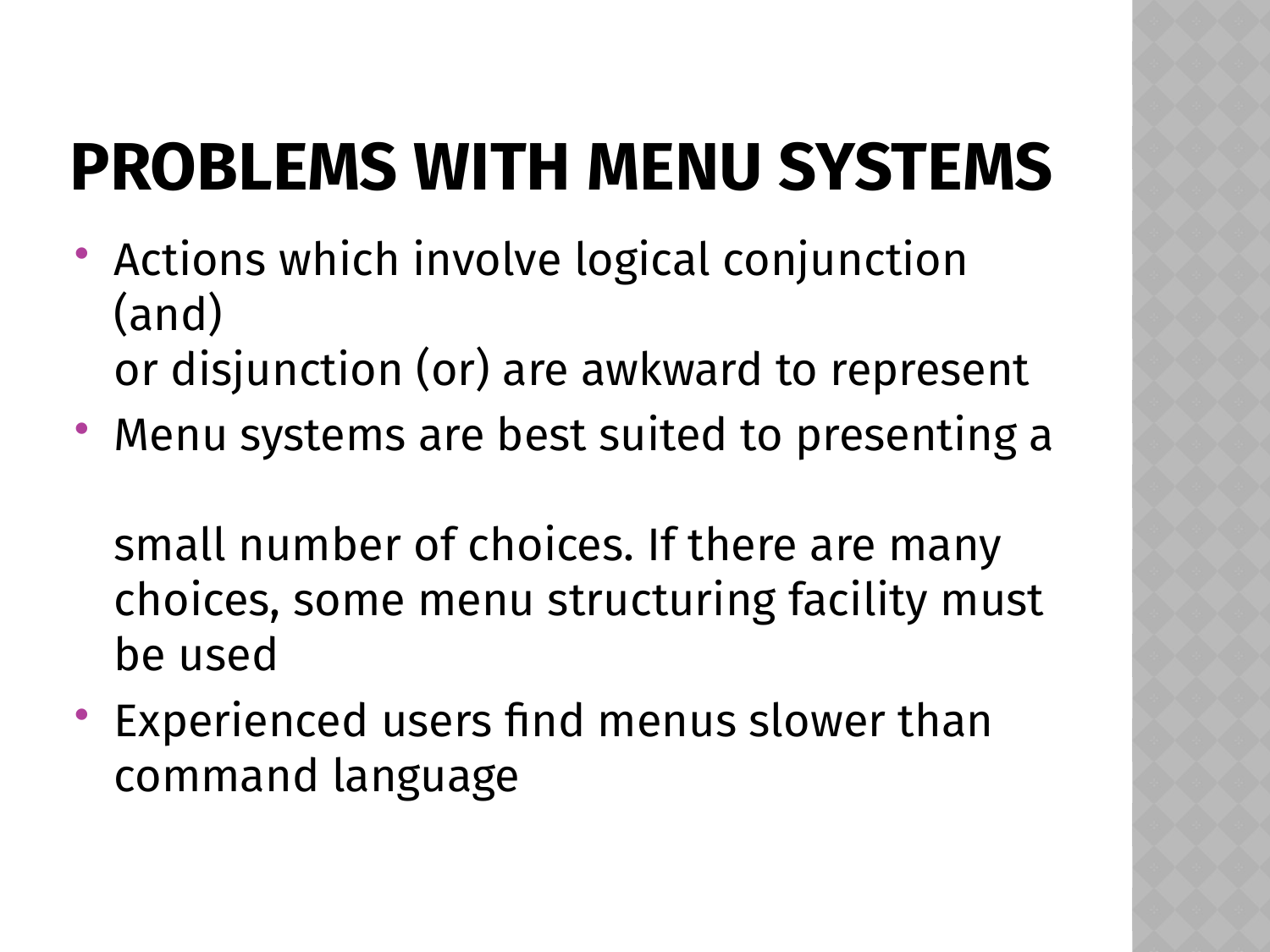

# Problems with menu systems
Actions which involve logical conjunction (and)
or disjunction (or) are awkward to represent
Menu systems are best suited to presenting a
small number of choices. If there are many
choices, some menu structuring facility must be used
Experienced users find menus slower than
command language